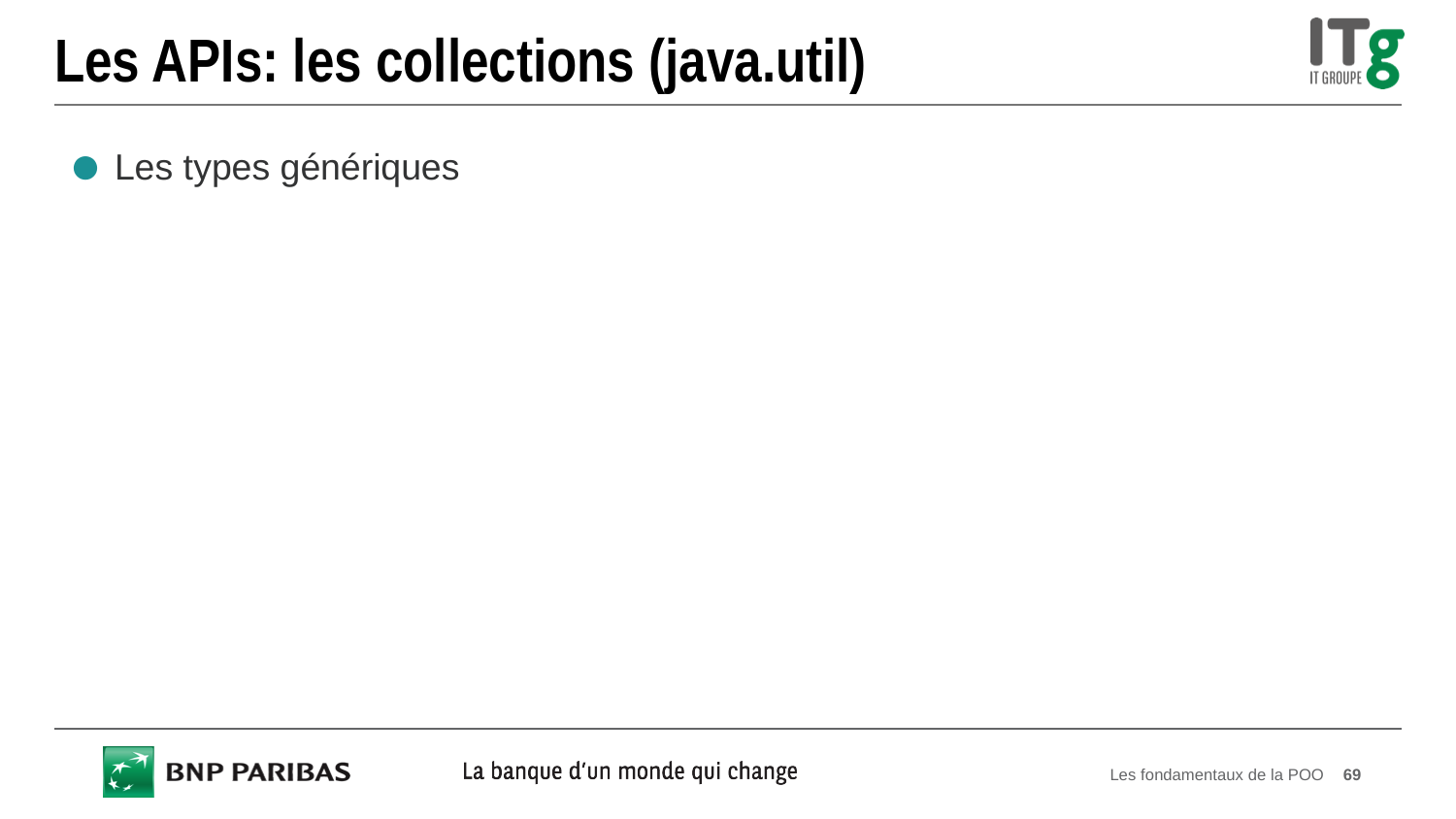

# Les APIs: les collections (java.util)
Les types génériques
Les fondamentaux de la POO
69